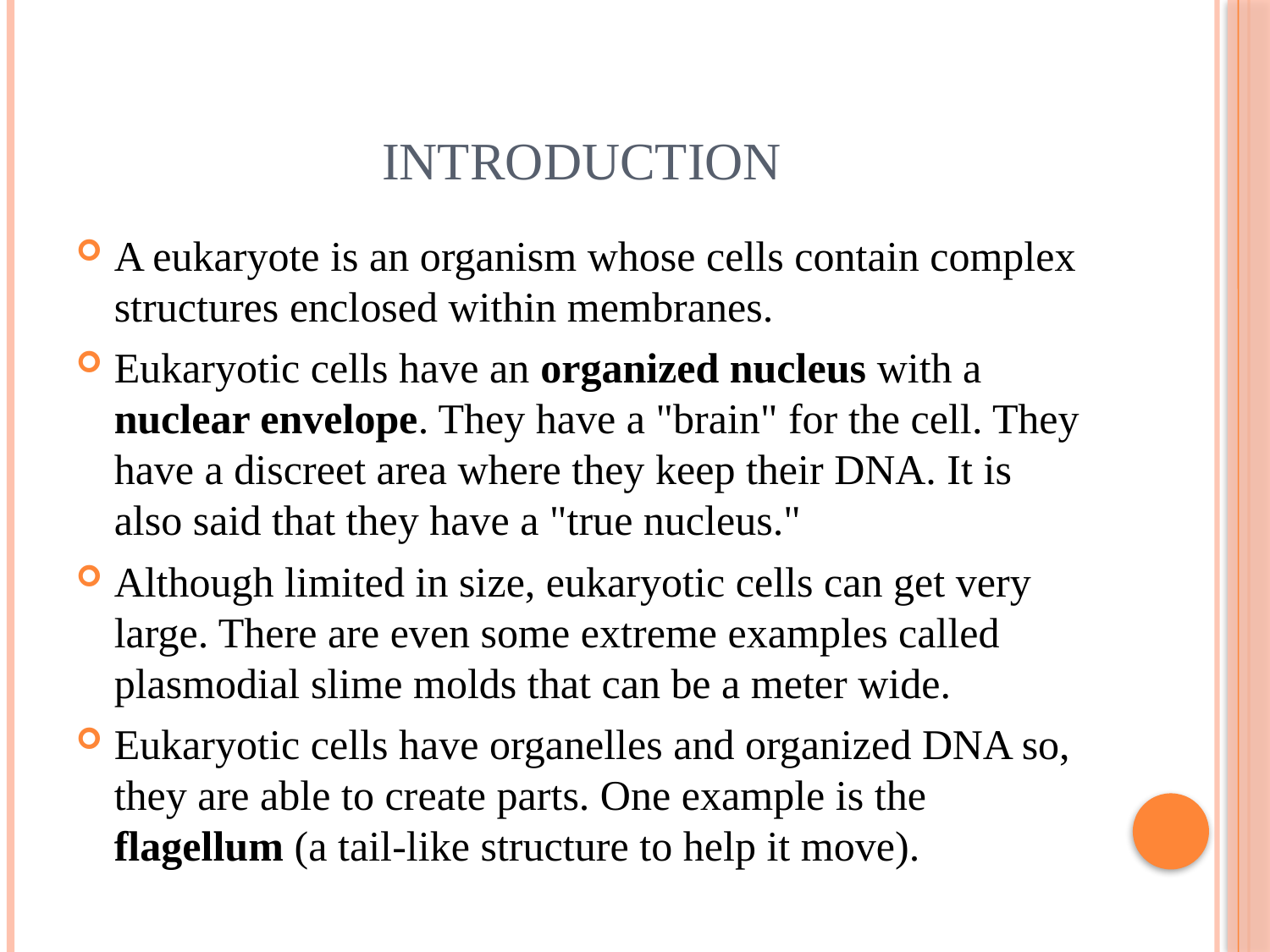

# Introduction
A eukaryote is an organism whose cells contain complex structures enclosed within membranes.
Eukaryotic cells have an organized nucleus with a nuclear envelope. They have a "brain" for the cell. They have a discreet area where they keep their DNA. It is also said that they have a "true nucleus."
Although limited in size, eukaryotic cells can get very large. There are even some extreme examples called plasmodial slime molds that can be a meter wide.
Eukaryotic cells have organelles and organized DNA so, they are able to create parts. One example is the flagellum (a tail-like structure to help it move).